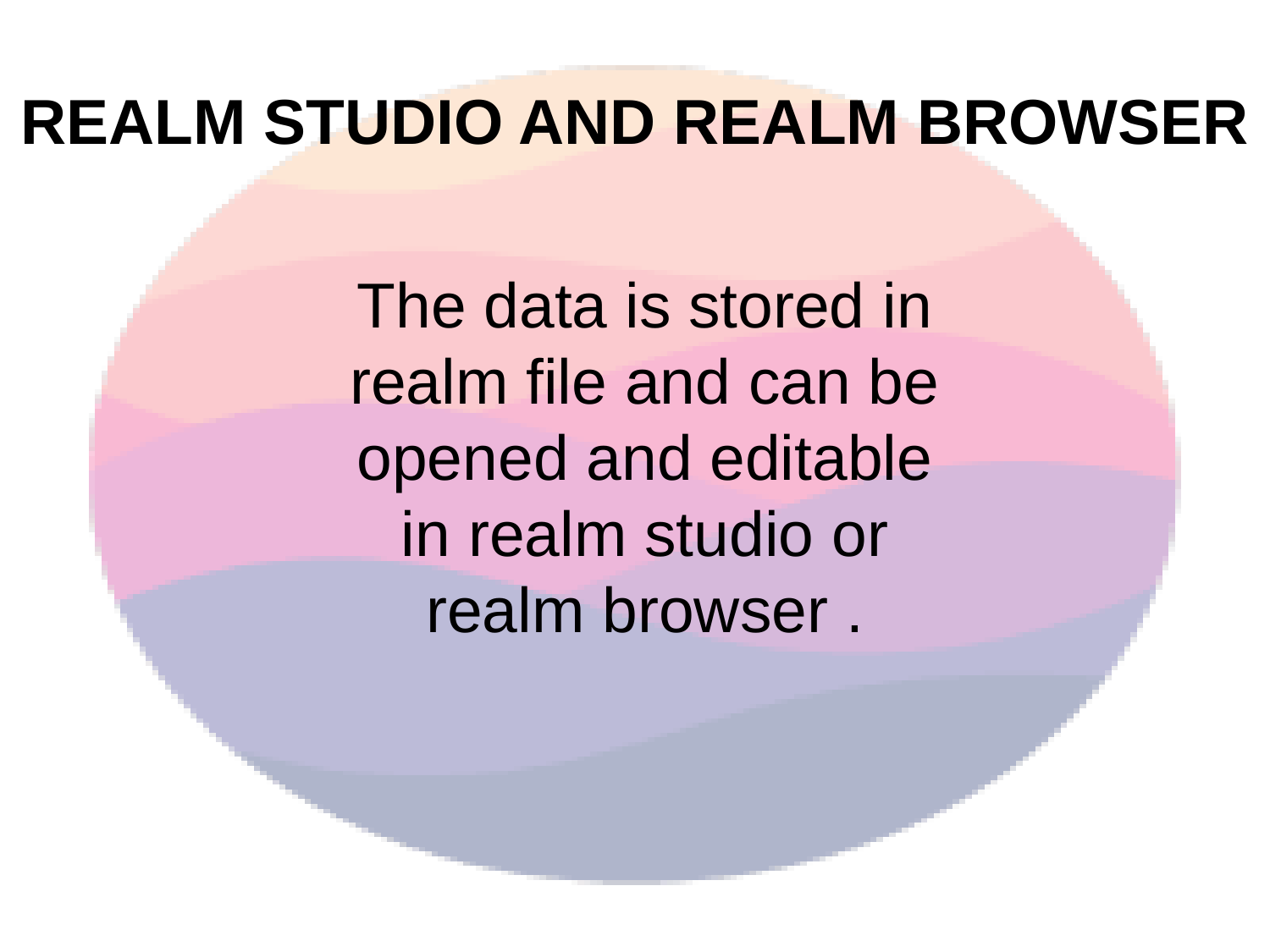

# REALM STUDIO AND REALM BROWSER
The data is stored in realm file and can be opened and editable in realm studio or realm browser .